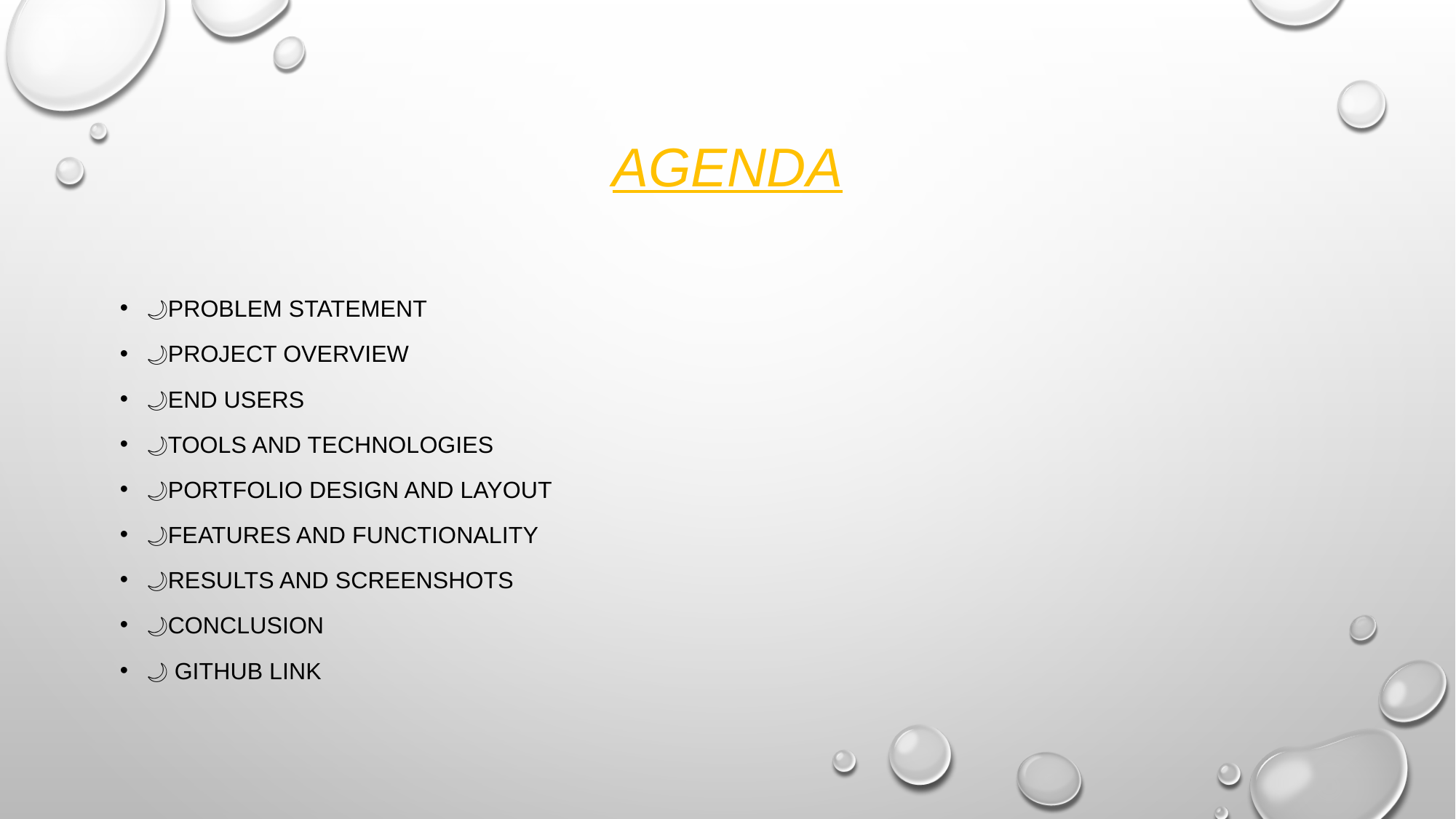

# AGENDA
🌙Problem Statement
🌙Project Overview
🌙End Users
🌙Tools and Technologies
🌙Portfolio design and Layout
🌙Features and Functionality
🌙Results and Screenshots
🌙Conclusion
🌙 Github Link